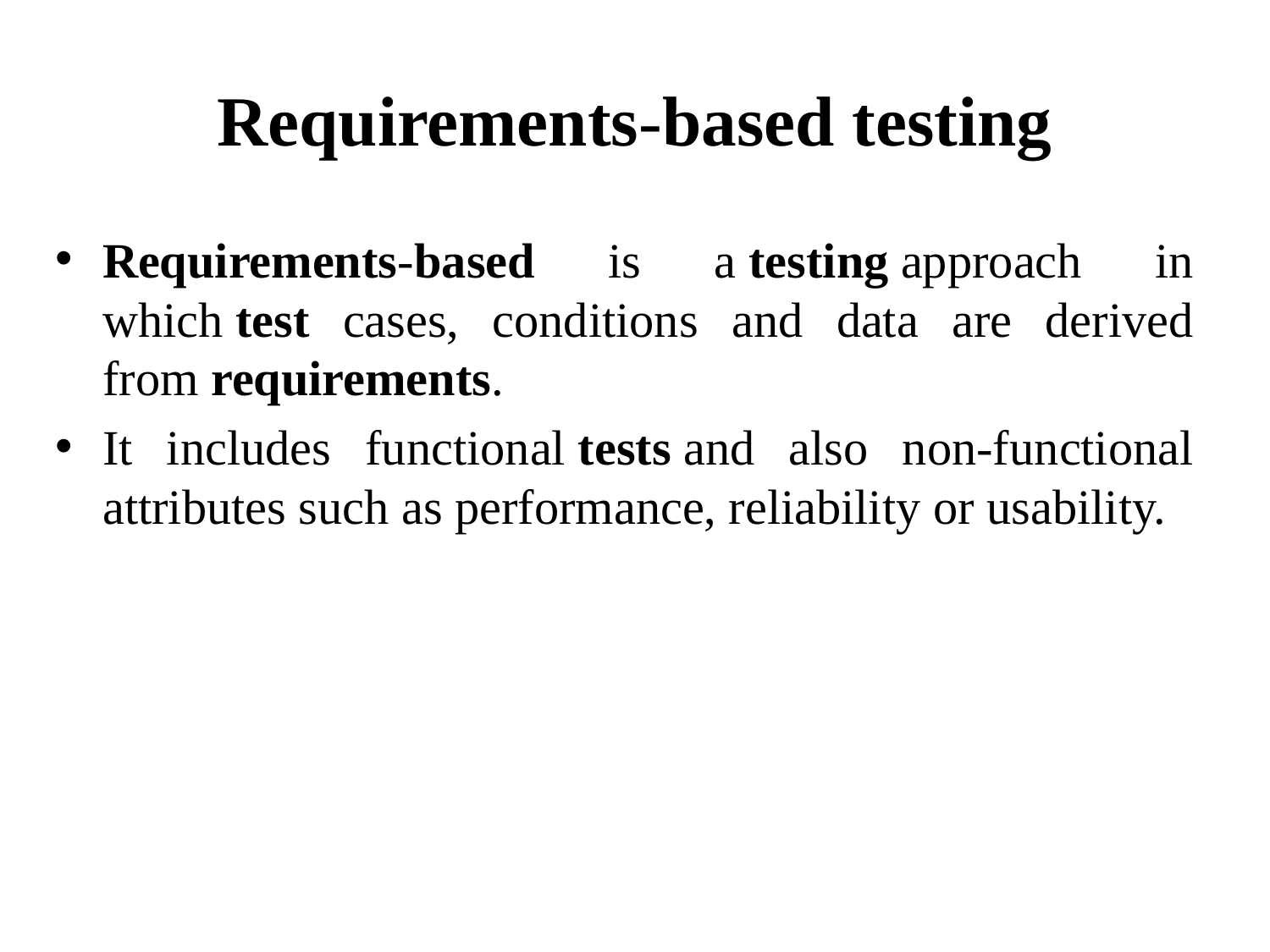

# Requirements-based testing
Requirements-based is a testing approach in which test cases, conditions and data are derived from requirements.
It includes functional tests and also non-functional attributes such as performance, reliability or usability.